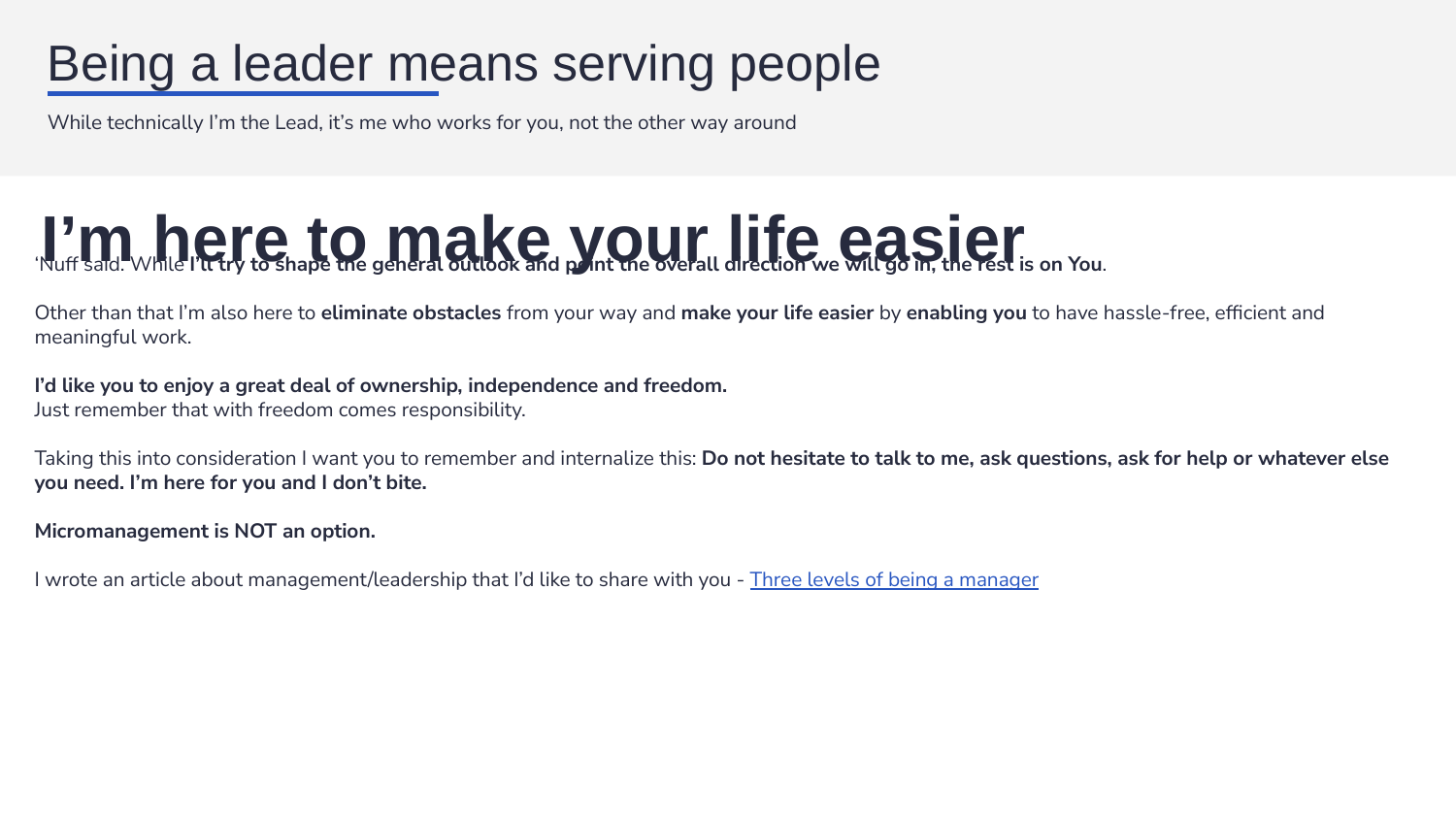

# Being a leader means serving people
While technically I’m the Lead, it’s me who works for you, not the other way around

I’m here to make your life easier
‘Nuff said. While I’ll try to shape the general outlook and point the overall direction we will go in, the rest is on You.

Other than that I’m also here to eliminate obstacles from your way and make your life easier by enabling you to have hassle-free, efficient and meaningful work.

I’d like you to enjoy a great deal of ownership, independence and freedom.
Just remember that with freedom comes responsibility.

Taking this into consideration I want you to remember and internalize this: Do not hesitate to talk to me, ask questions, ask for help or whatever else you need. I’m here for you and I don’t bite.

Micromanagement is NOT an option.

I wrote an article about management/leadership that I’d like to share with you - Three levels of being a manager